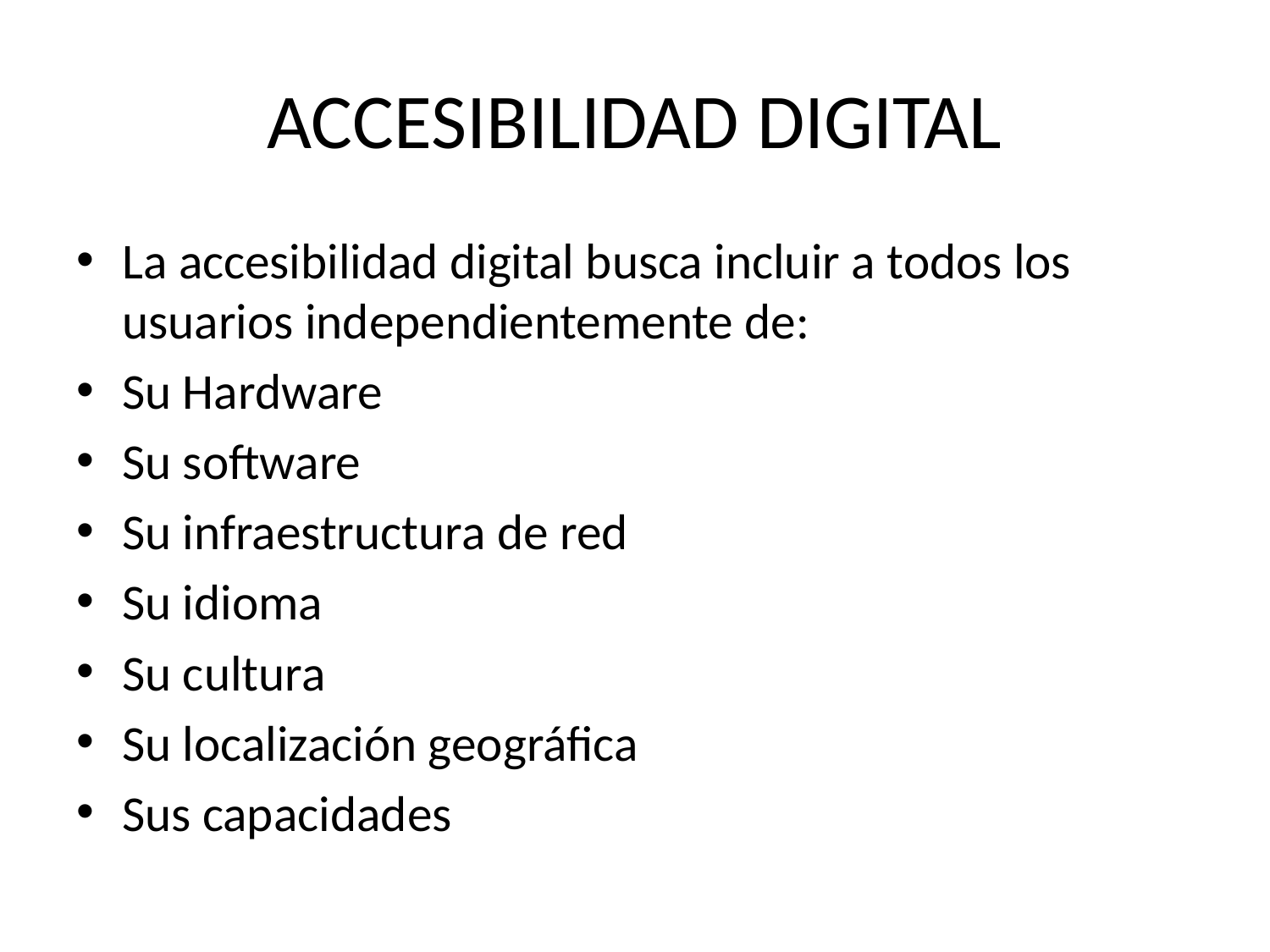

# ACCESIBILIDAD DIGITAL
La accesibilidad digital busca incluir a todos los usuarios independientemente de:
Su Hardware
Su software
Su infraestructura de red
Su idioma
Su cultura
Su localización geográfica
Sus capacidades